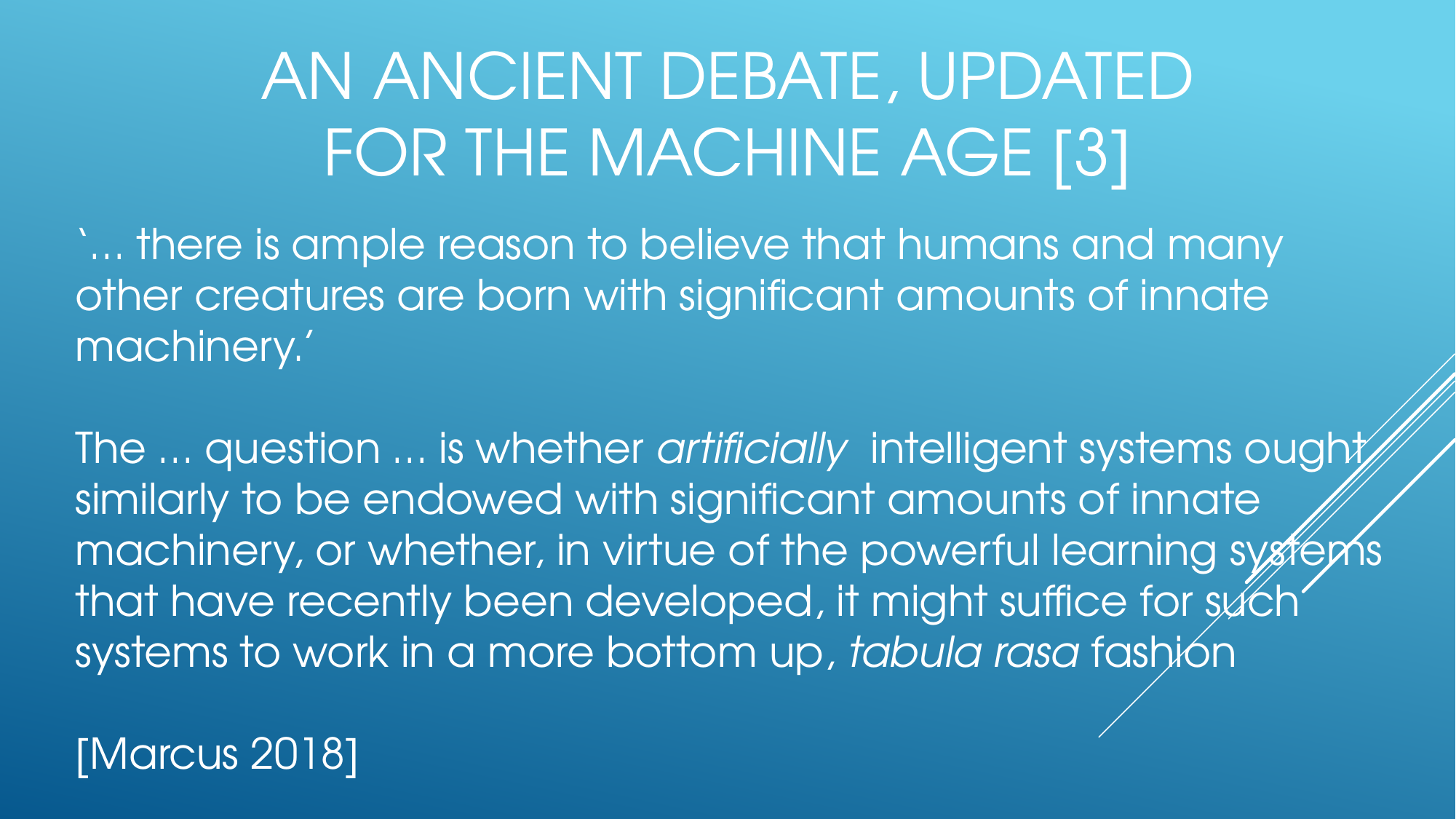

# An Ancient Debate, Updated for the Machine age [3]
‘… there is ample reason to believe that humans and many other creatures are born with significant amounts of innate machinery.’

The … question … is whether artificially  intelligent systems ought similarly to be endowed with significant amounts of innate machinery, or whether, in virtue of the powerful learning systems that have recently been developed, it might suffice for such systems to work in a more bottom up, tabula rasa fashion

[Marcus 2018]